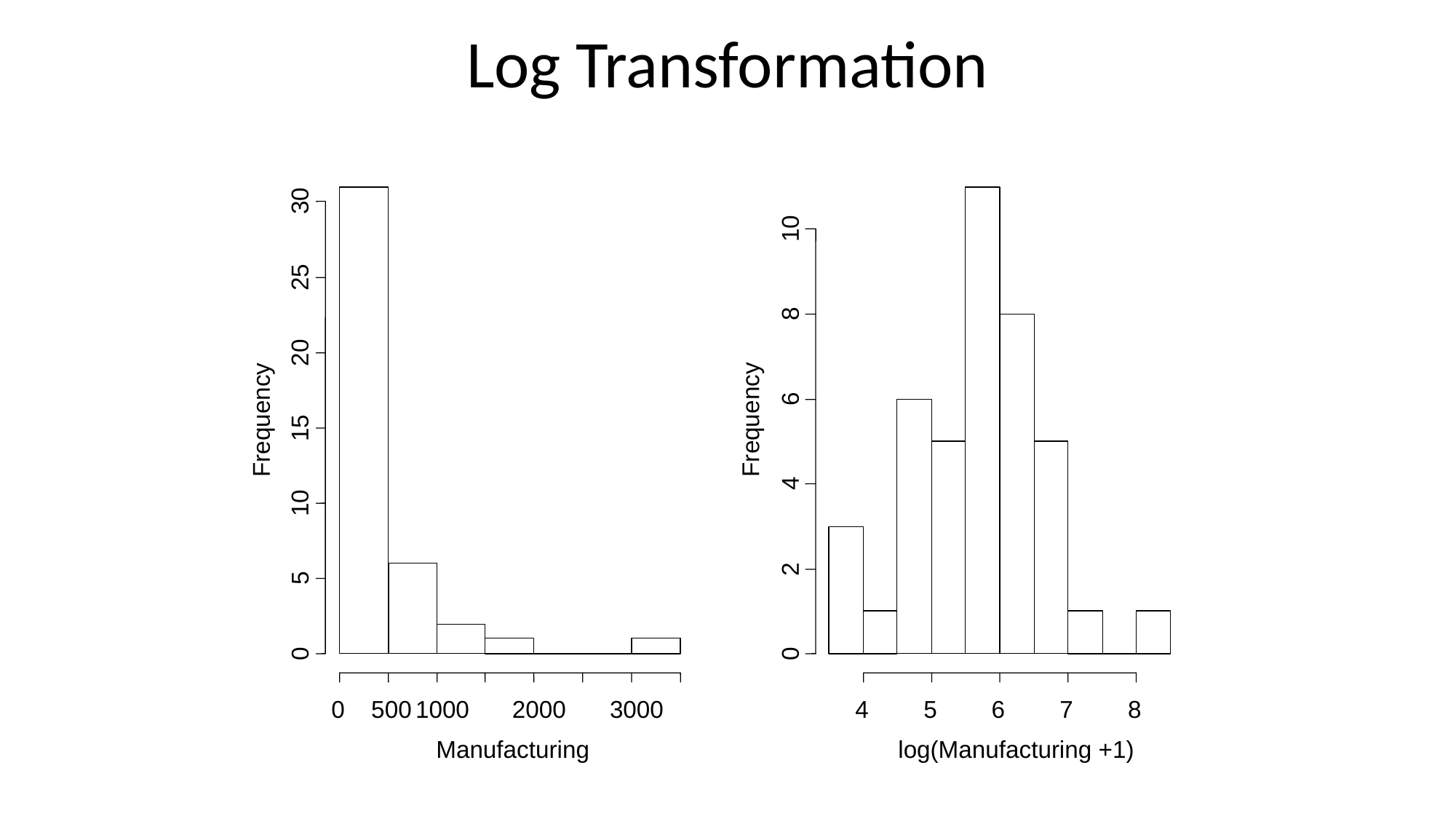

# Log Transformation

30

10

25

8

20

6

Frequency
Frequency
15

4

10

2

5

0
0

0
500
1000
2000
3000
4
5
6
7
8
Manufacturing
log(Manufacturing +1)